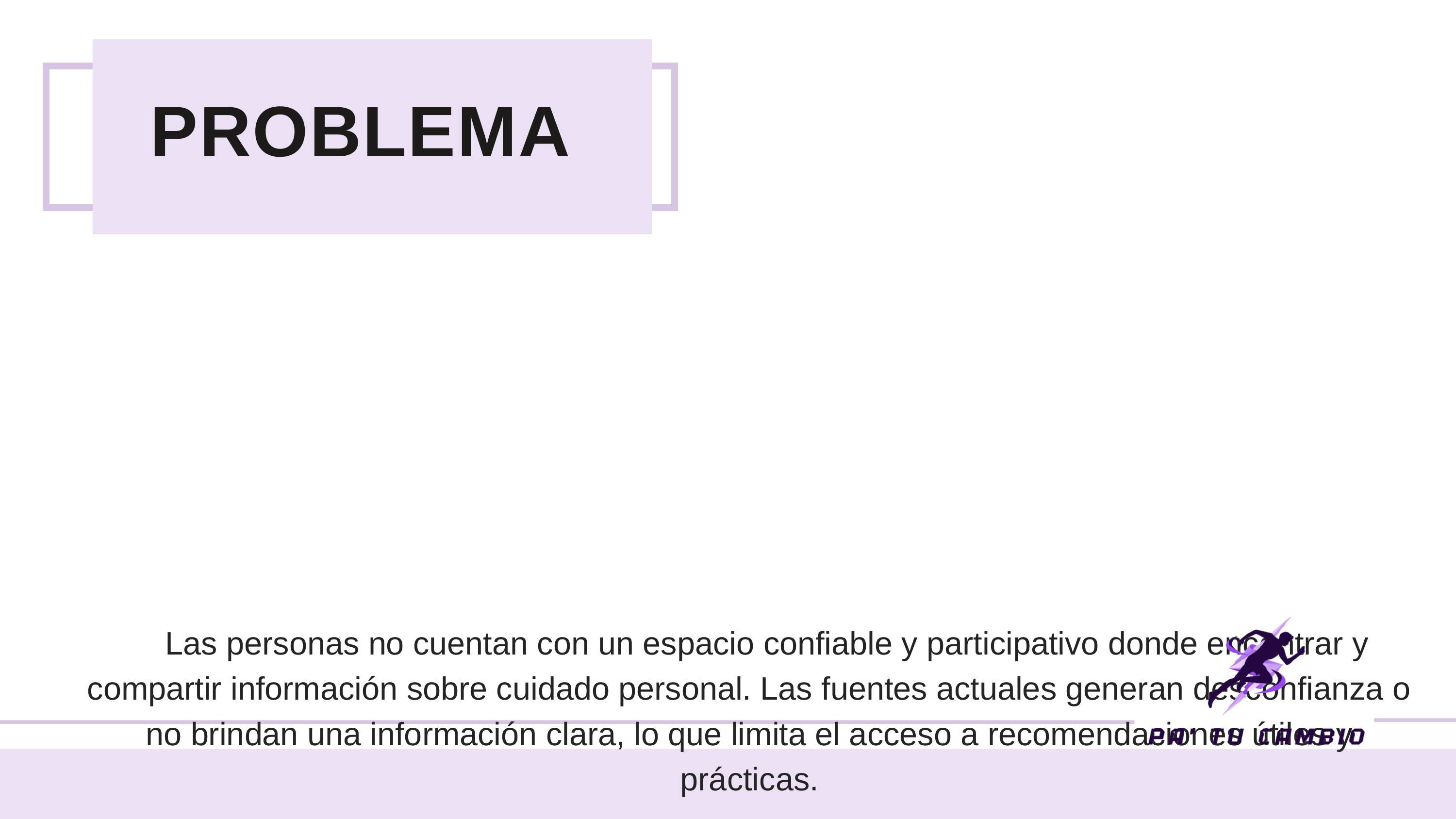

PROBLEMA
                                                                                                                                                                                                                                                                                                                                                                                                                                                                                                                                                                                                                                                                                                                                                                                                                                                                                                                                                                                                                                                                                       Las personas no cuentan con un espacio confiable y participativo donde encontrar y compartir información sobre cuidado personal. Las fuentes actuales generan desconfianza o no brindan una información clara, lo que limita el acceso a recomendaciones útiles y prácticas.